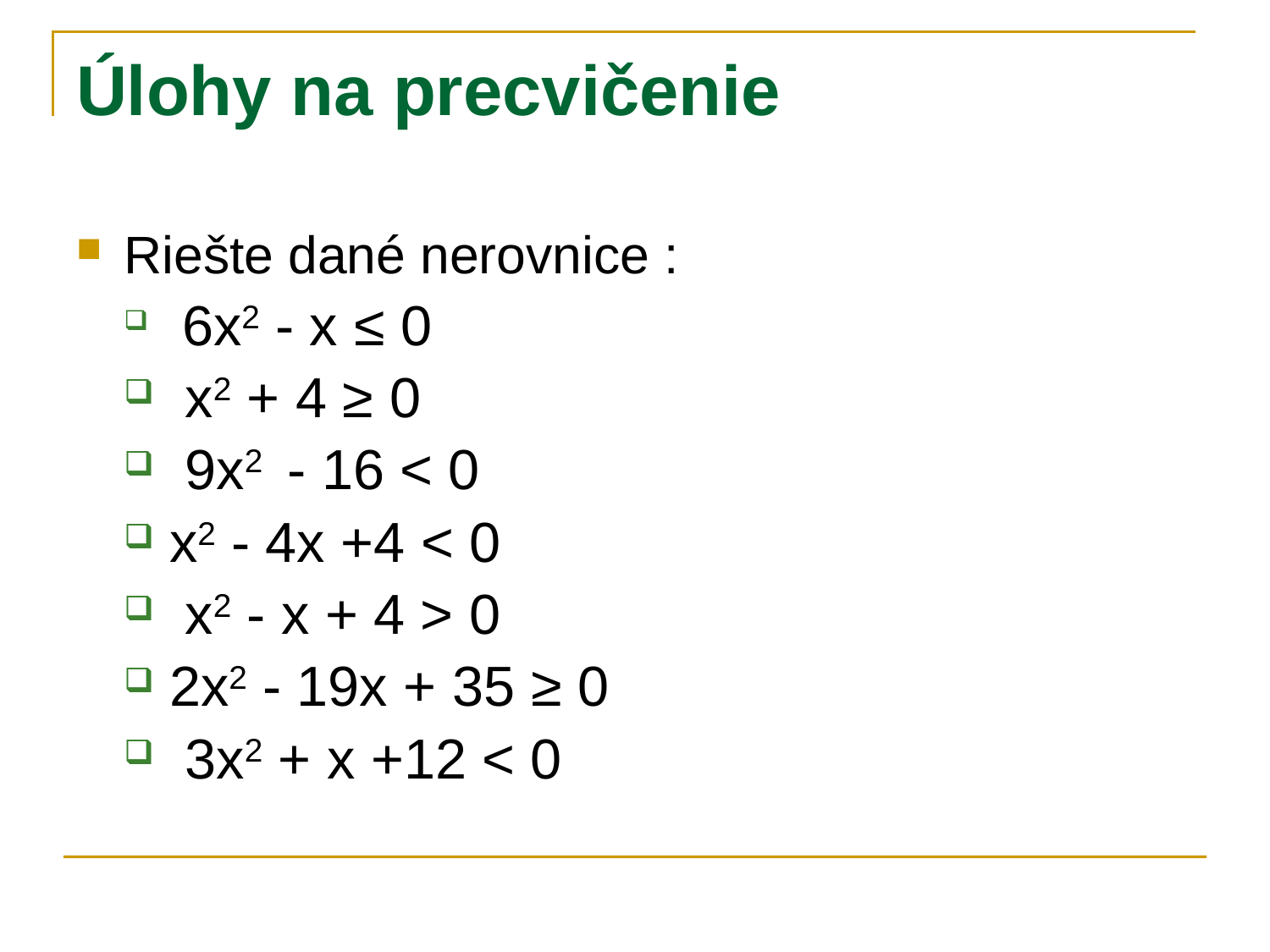

# Úlohy na precvičenie
Riešte dané nerovnice :
 6x2 - x ≤ 0
 x2 + 4 ≥ 0
 9x2  - 16 < 0
x2 - 4x +4 < 0
 x2 - x + 4 > 0
2x2 - 19x + 35 ≥ 0
 3x2 + x +12 < 0